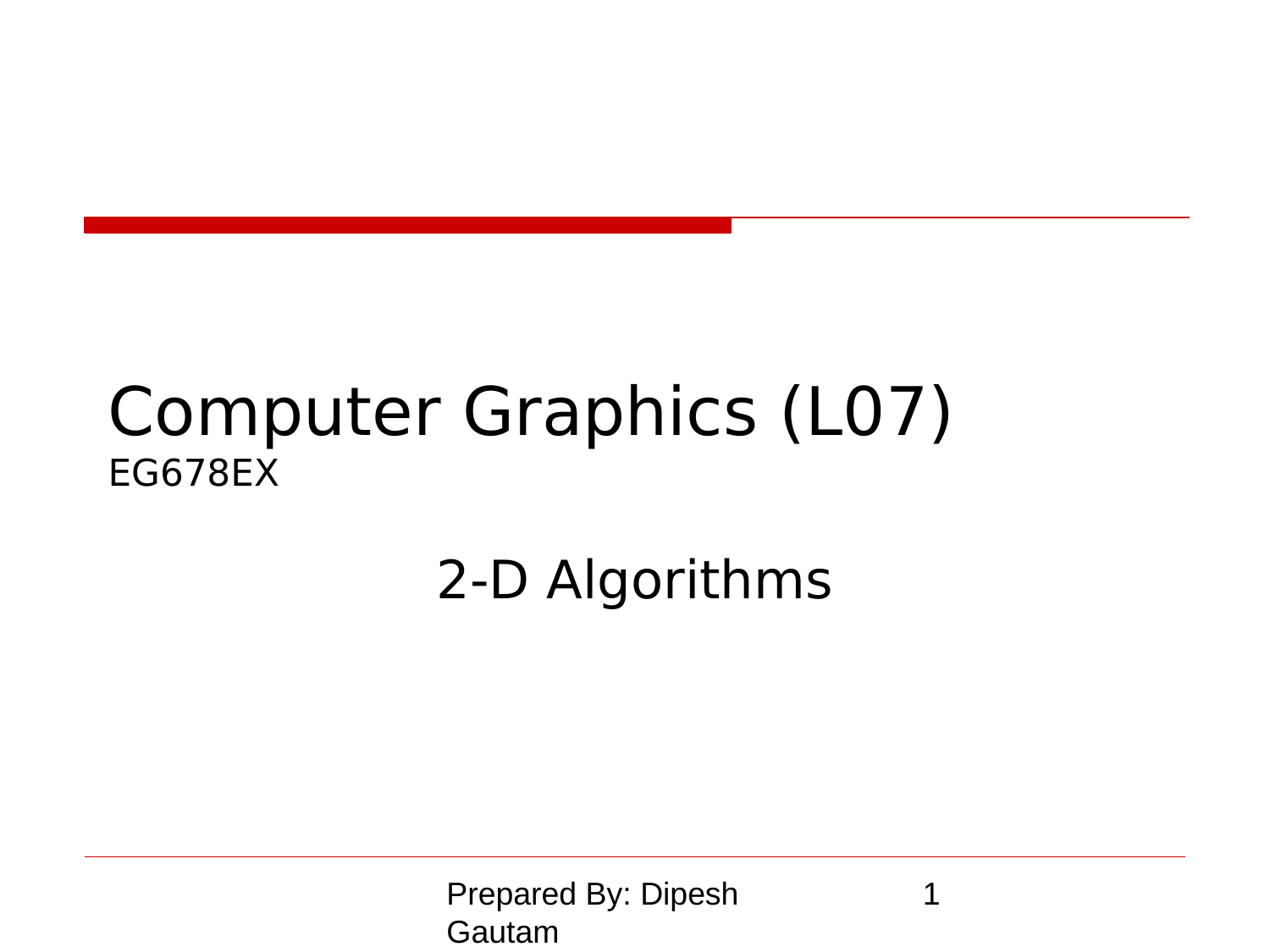

# Computer Graphics (L07) EG678EX
2-D Algorithms
Prepared By: Dipesh Gautam
1